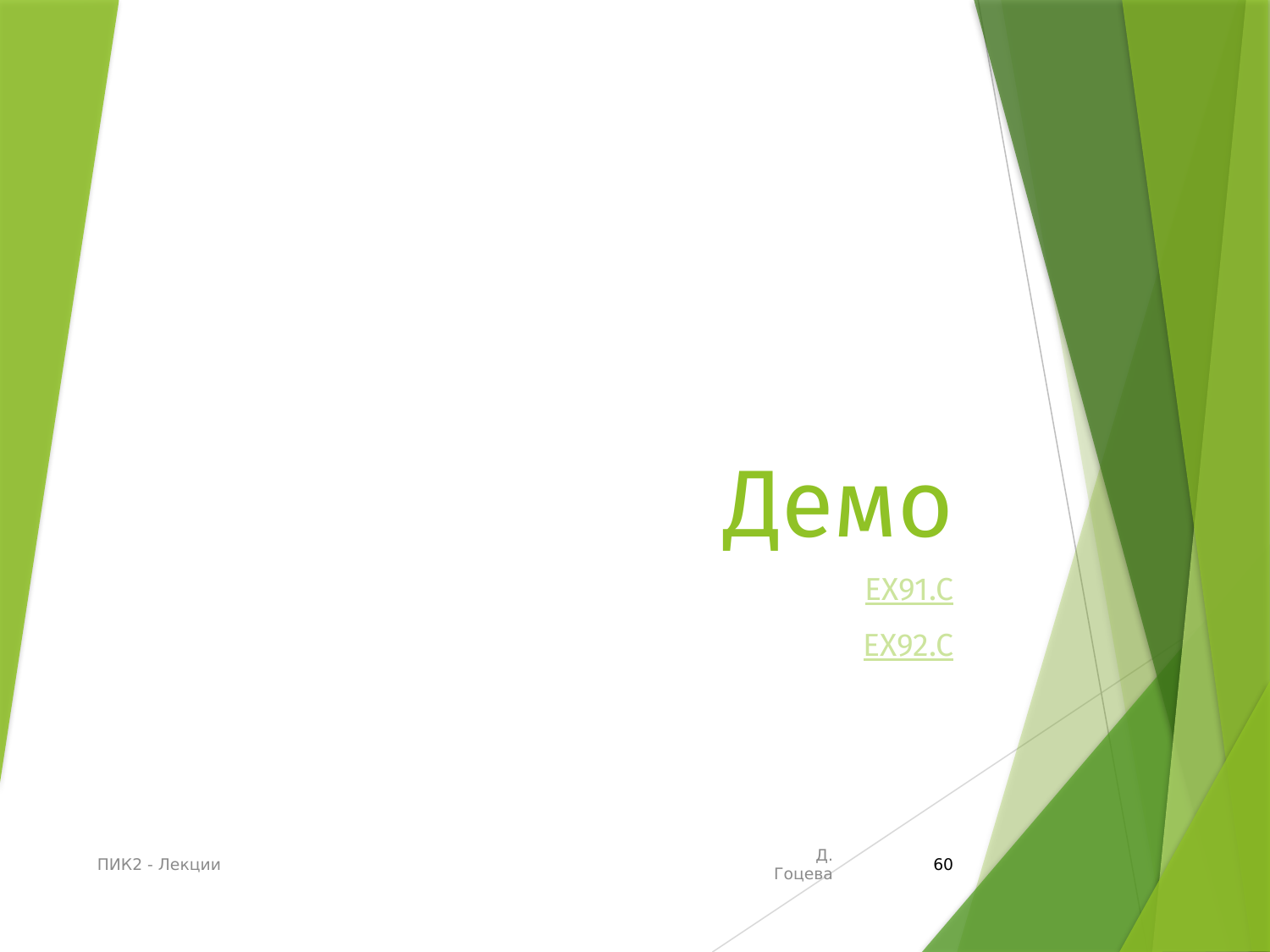

# Демо
EX91.C
EX92.C
ПИК2 - Лекции
Д. Гоцева
60